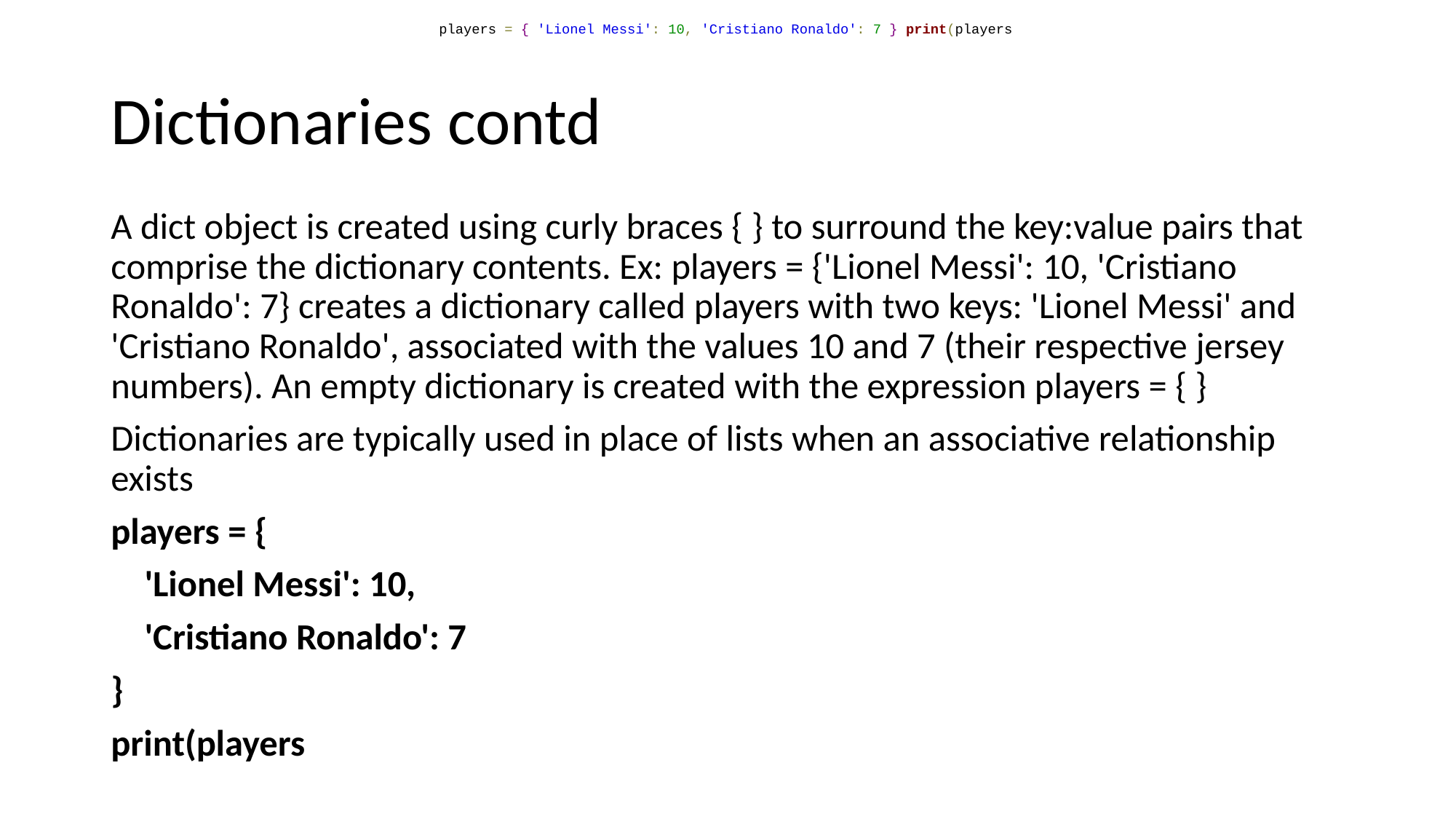

players = { 'Lionel Messi': 10, 'Cristiano Ronaldo': 7 } print(players
# Dictionaries contd
A dict object is created using curly braces { } to surround the key:value pairs that comprise the dictionary contents. Ex: players = {'Lionel Messi': 10, 'Cristiano Ronaldo': 7} creates a dictionary called players with two keys: 'Lionel Messi' and 'Cristiano Ronaldo', associated with the values 10 and 7 (their respective jersey numbers). An empty dictionary is created with the expression players = { }
Dictionaries are typically used in place of lists when an associative relationship exists
players = {
    'Lionel Messi': 10,
    'Cristiano Ronaldo': 7
}
print(players